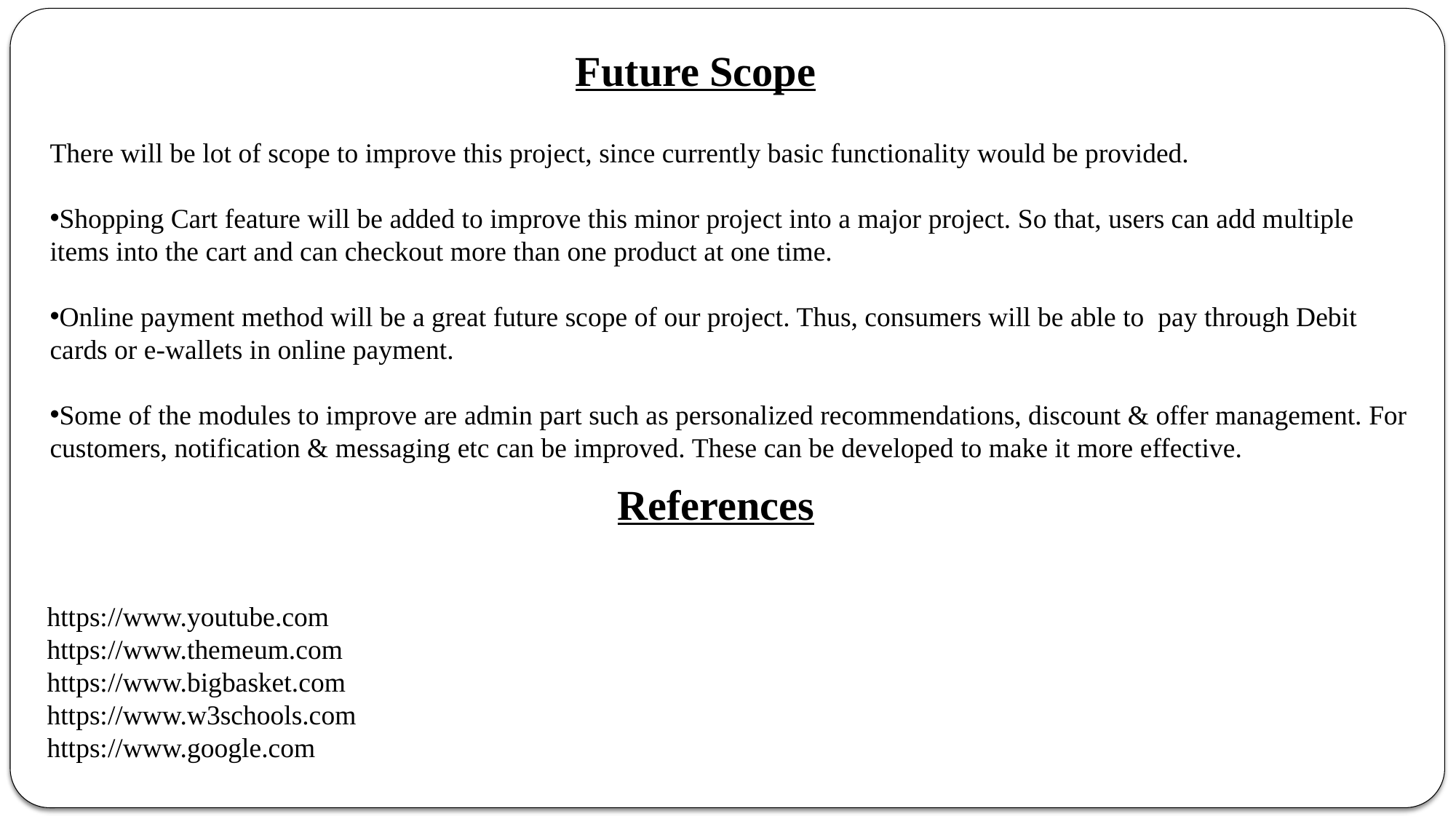

Future Scope
There will be lot of scope to improve this project, since currently basic functionality would be provided.

Shopping Cart feature will be added to improve this minor project into a major project. So that, users can add multiple items into the cart and can checkout more than one product at one time.

Online payment method will be a great future scope of our project. Thus, consumers will be able to  pay through Debit cards or e-wallets in online payment.

Some of the modules to improve are admin part such as personalized recommendations, discount & offer management. For customers, notification & messaging etc can be improved. These can be developed to make it more effective.
References
https://www.youtube.com
https://www.themeum.com
https://www.bigbasket.com
https://www.w3schools.com
https://www.google.com